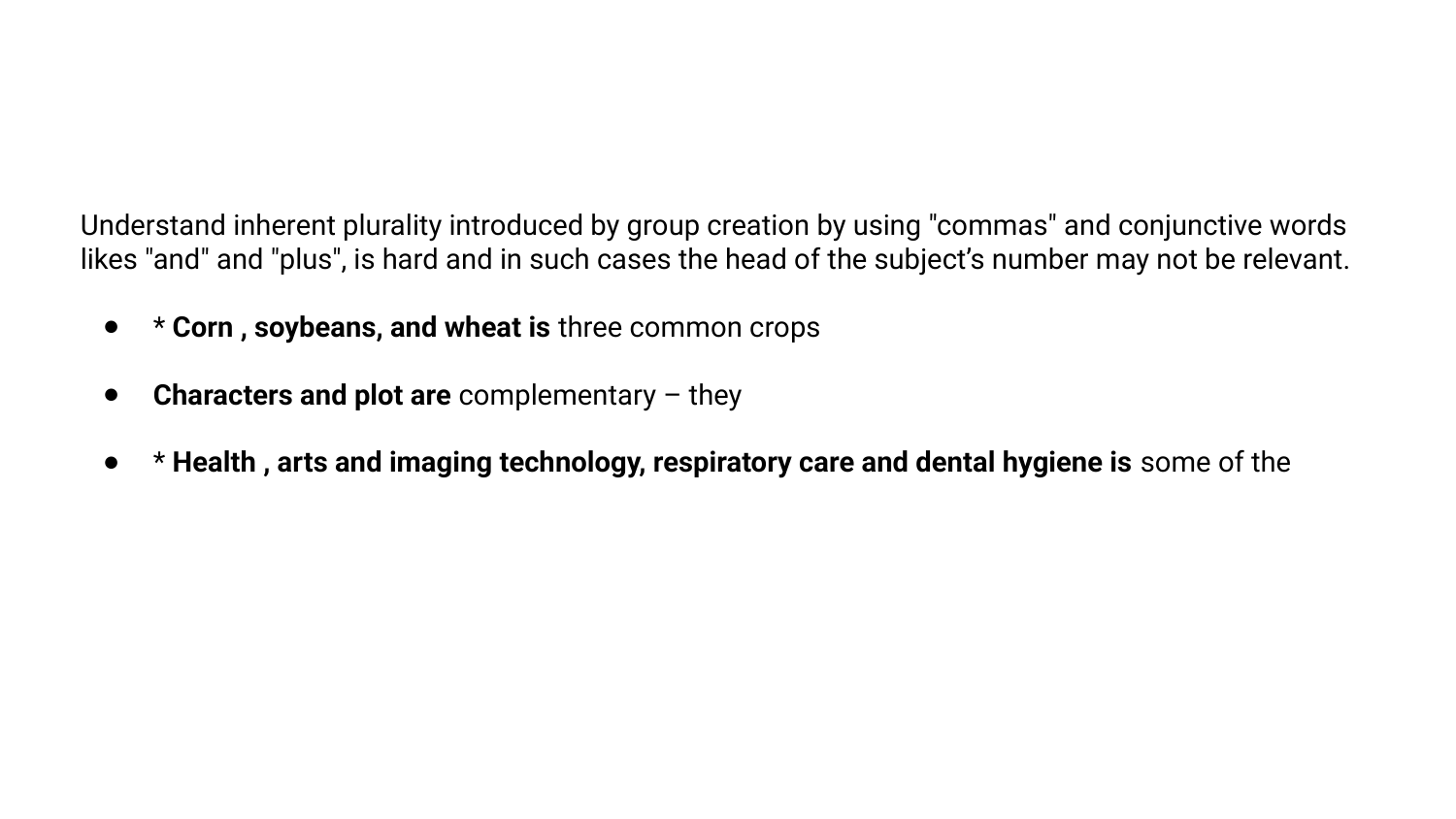

Understand inherent plurality introduced by group creation by using "commas" and conjunctive words likes "and" and "plus", is hard and in such cases the head of the subject’s number may not be relevant.

* Corn , soybeans, and wheat is three common crops

Characters and plot are complementary – they

* Health , arts and imaging technology, respiratory care and dental hygiene is some of the